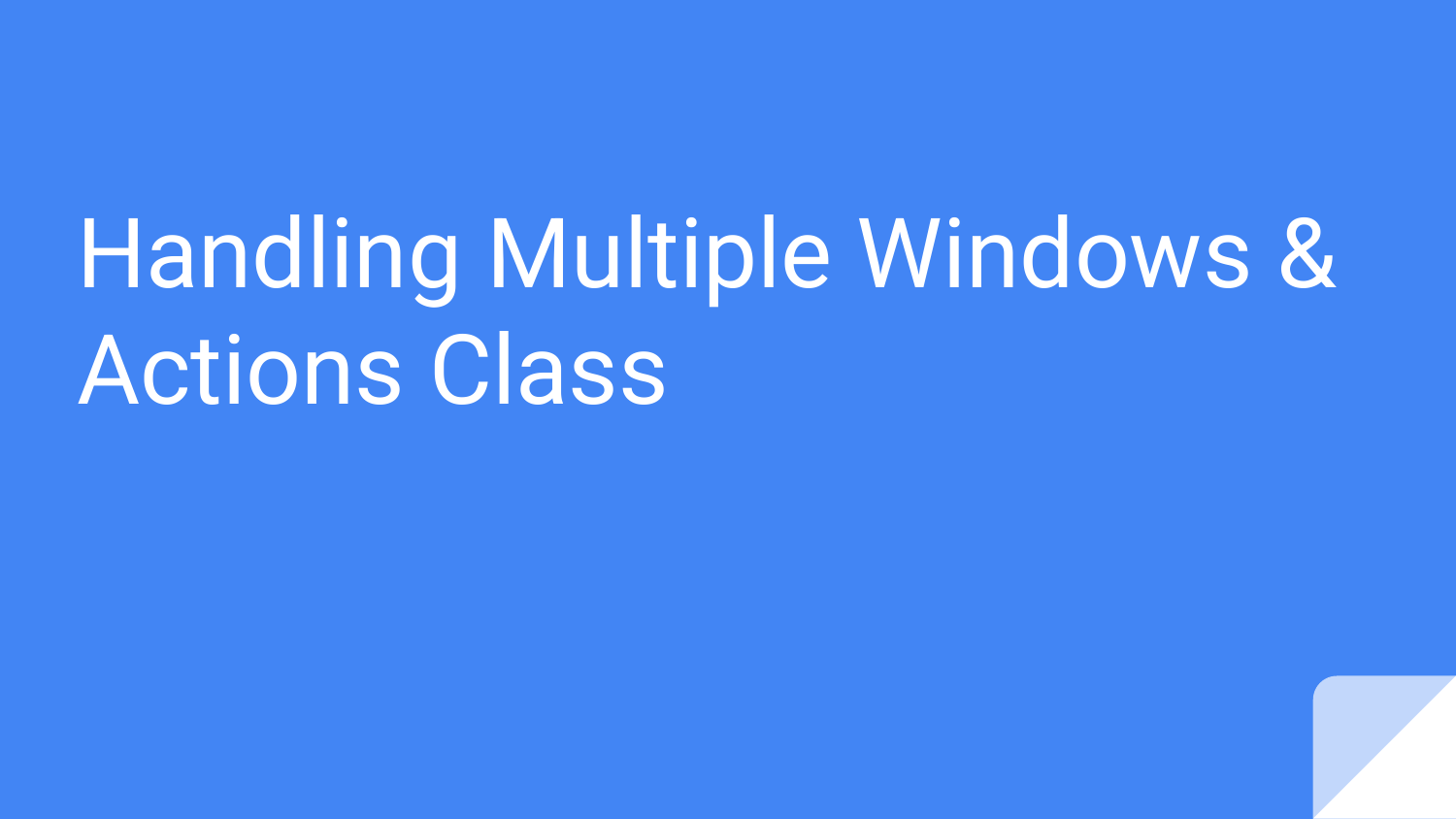

# Handling Multiple Windows & Actions Class